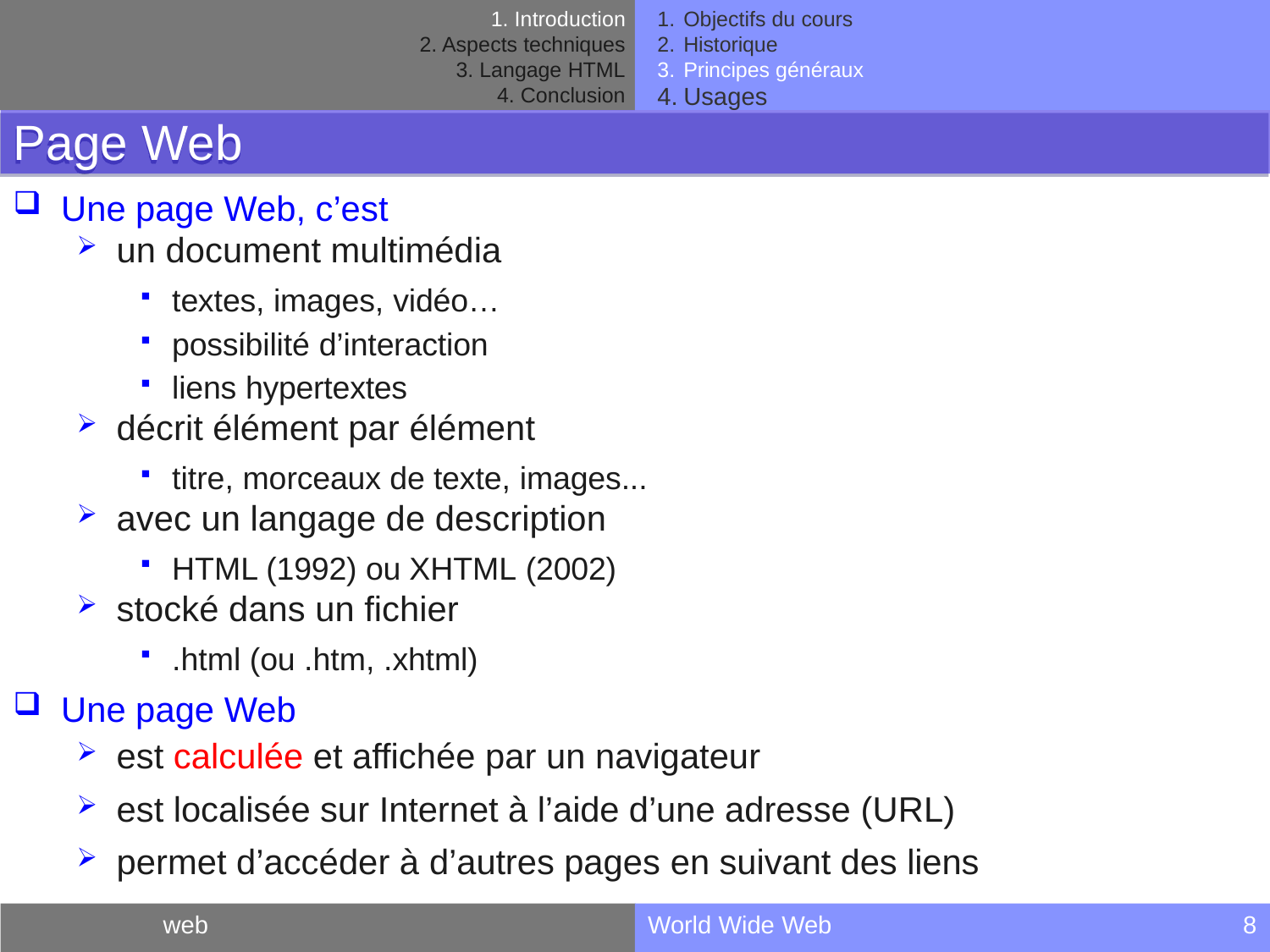

Objectifs du cours
Historique
Principes généraux
Usages
Introduction
Aspects techniques
Langage HTML
Conclusion
Page Web
Une page Web, c’est
un document multimédia
textes, images, vidéo…
possibilité d’interaction
liens hypertextes
décrit élément par élément
titre, morceaux de texte, images...
avec un langage de description
HTML (1992) ou XHTML (2002)
stocké dans un fichier
.html (ou .htm, .xhtml)
Une page Web
est calculée et affichée par un navigateur
est localisée sur Internet à l’aide d’une adresse (URL)
permet d’accéder à d’autres pages en suivant des liens

web
World Wide Web
8